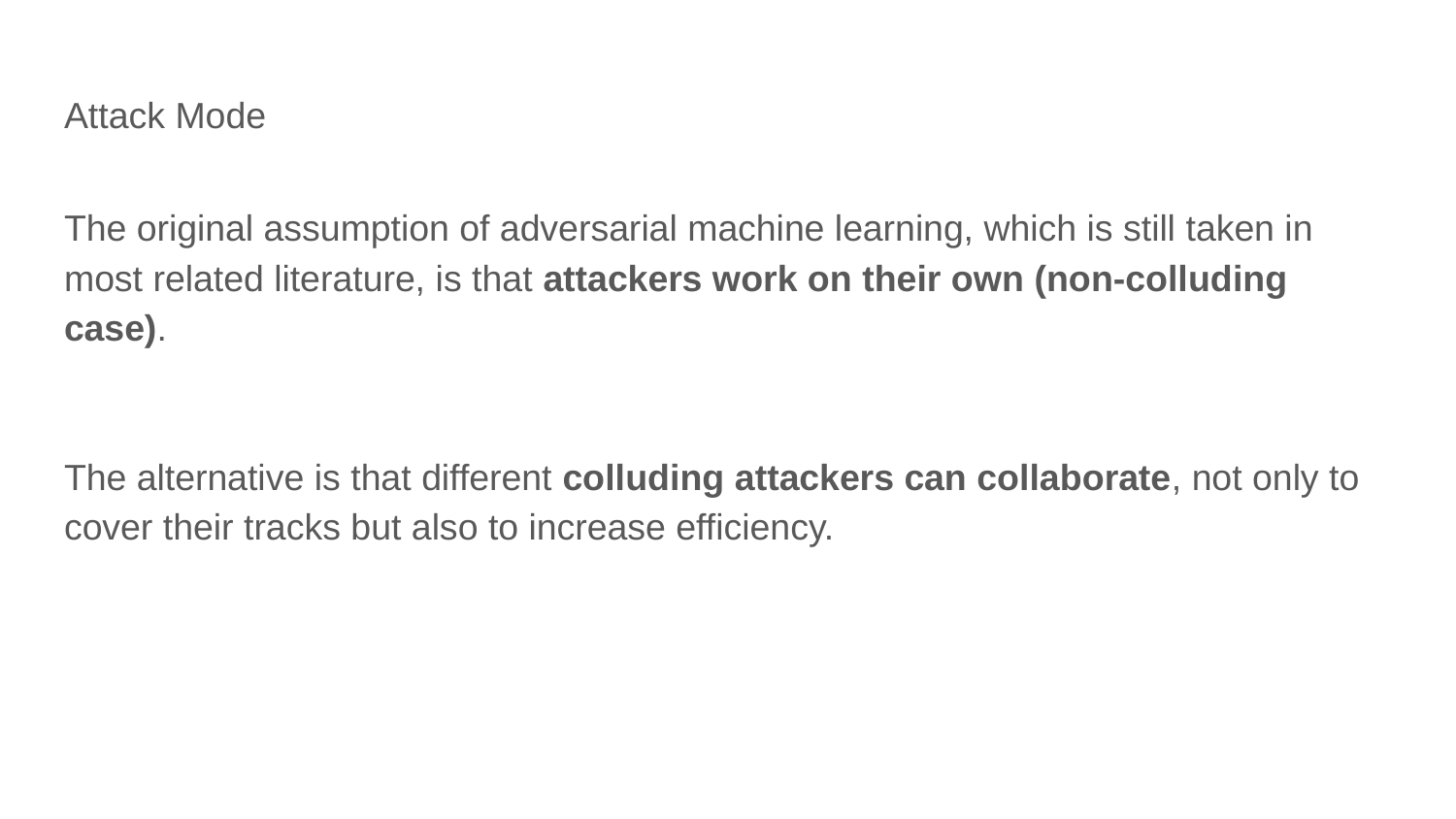

# Attack Mode
The original assumption of adversarial machine learning, which is still taken in most related literature, is that attackers work on their own (non-colluding case).

The alternative is that different colluding attackers can collaborate, not only to cover their tracks but also to increase efficiency.